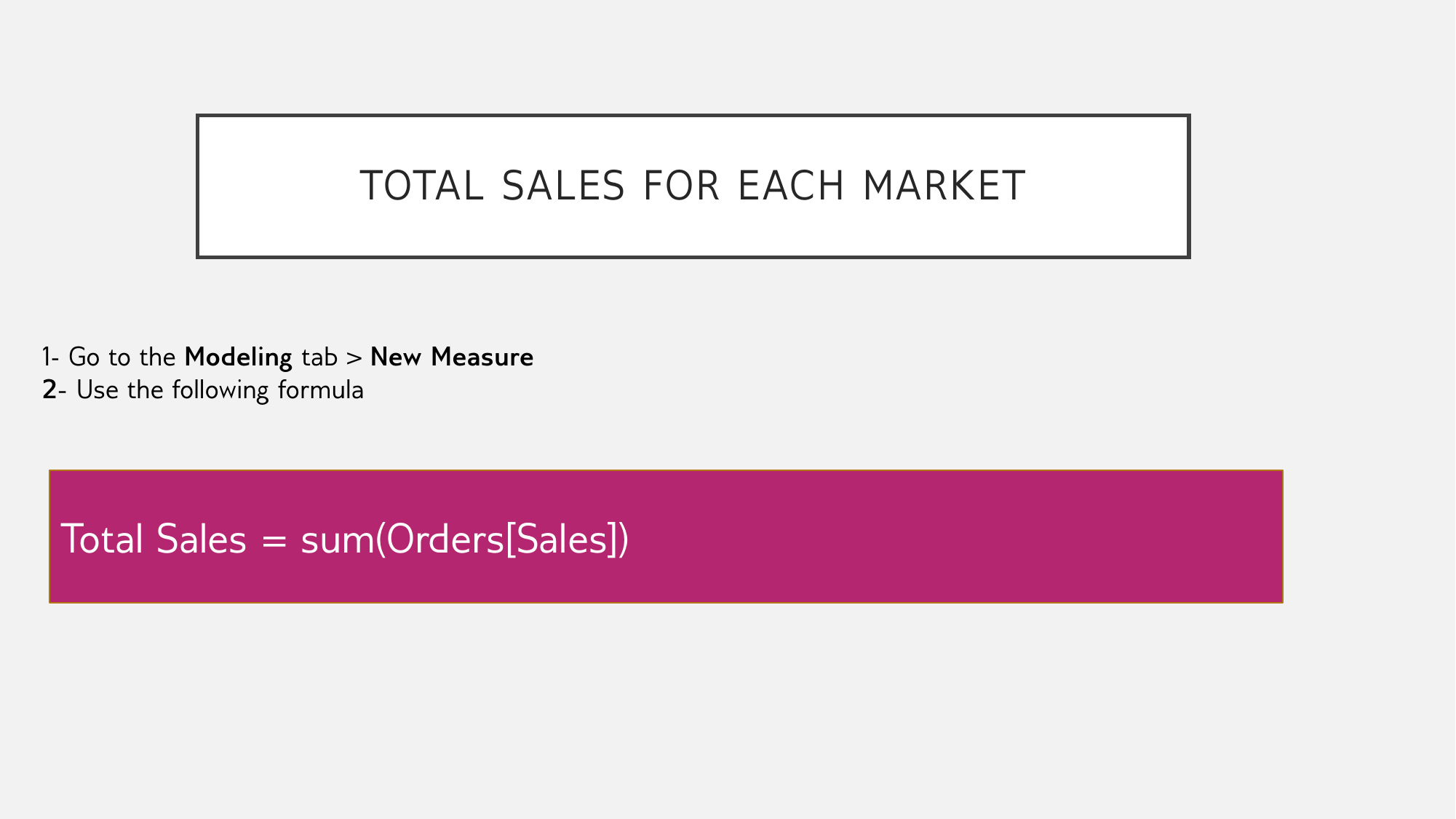

# Total Sales for Each Market
1- Go to the Modeling tab > New Measure
2- Use the following formula

Total Sales = sum(Orders[Sales])